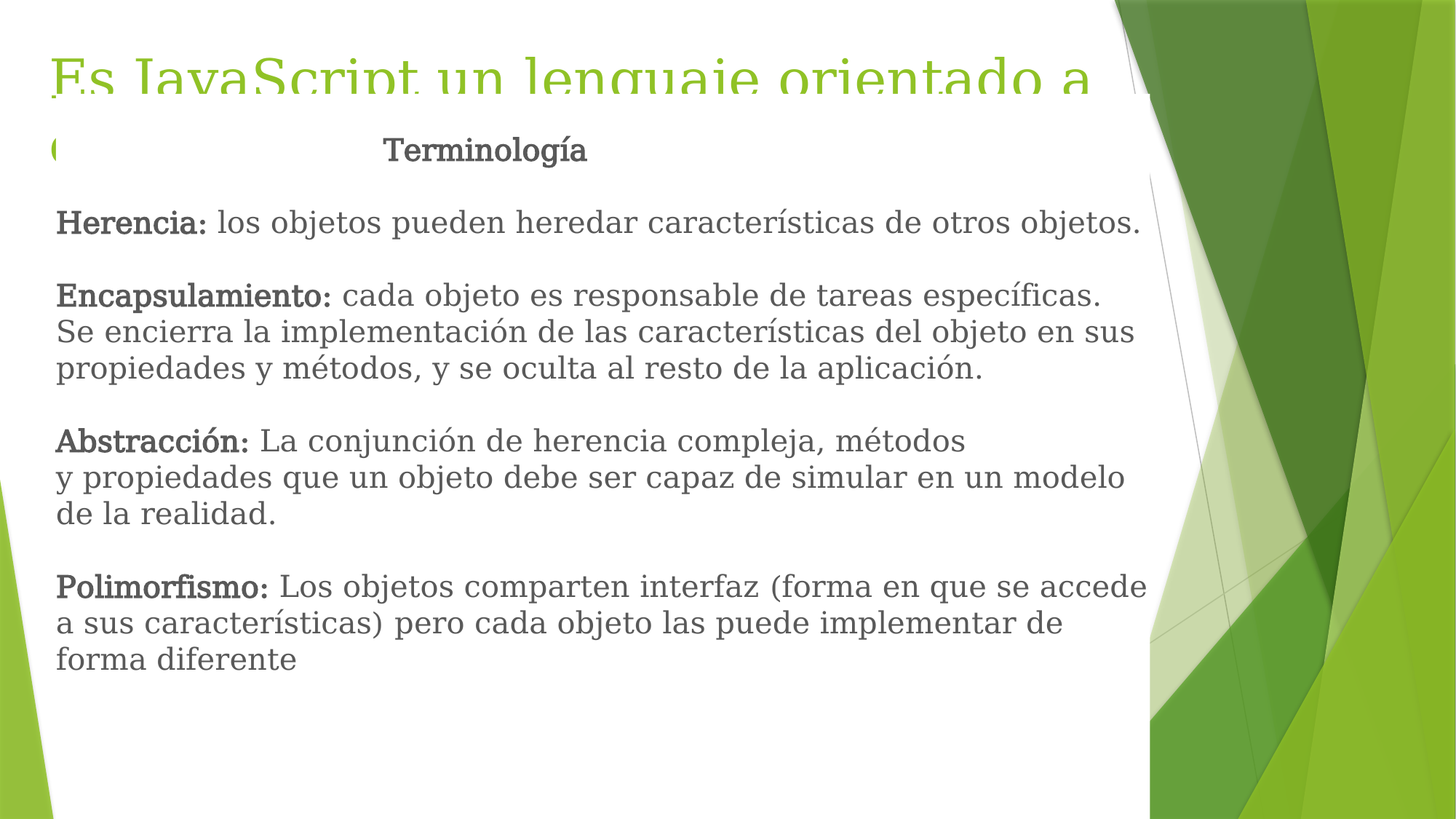

# Es JavaScript un lenguaje orientado a objetos ?

			Terminología

Herencia: los objetos pueden heredar características de otros objetos.

Encapsulamiento: cada objeto es responsable de tareas específicas. Se encierra la implementación de las características del objeto en sus propiedades y métodos, y se oculta al resto de la aplicación.

Abstracción: La conjunción de herencia compleja, métodos y propiedades que un objeto debe ser capaz de simular en un modelo de la realidad.

Polimorfismo: Los objetos comparten interfaz (forma en que se accede a sus características) pero cada objeto las puede implementar de forma diferente